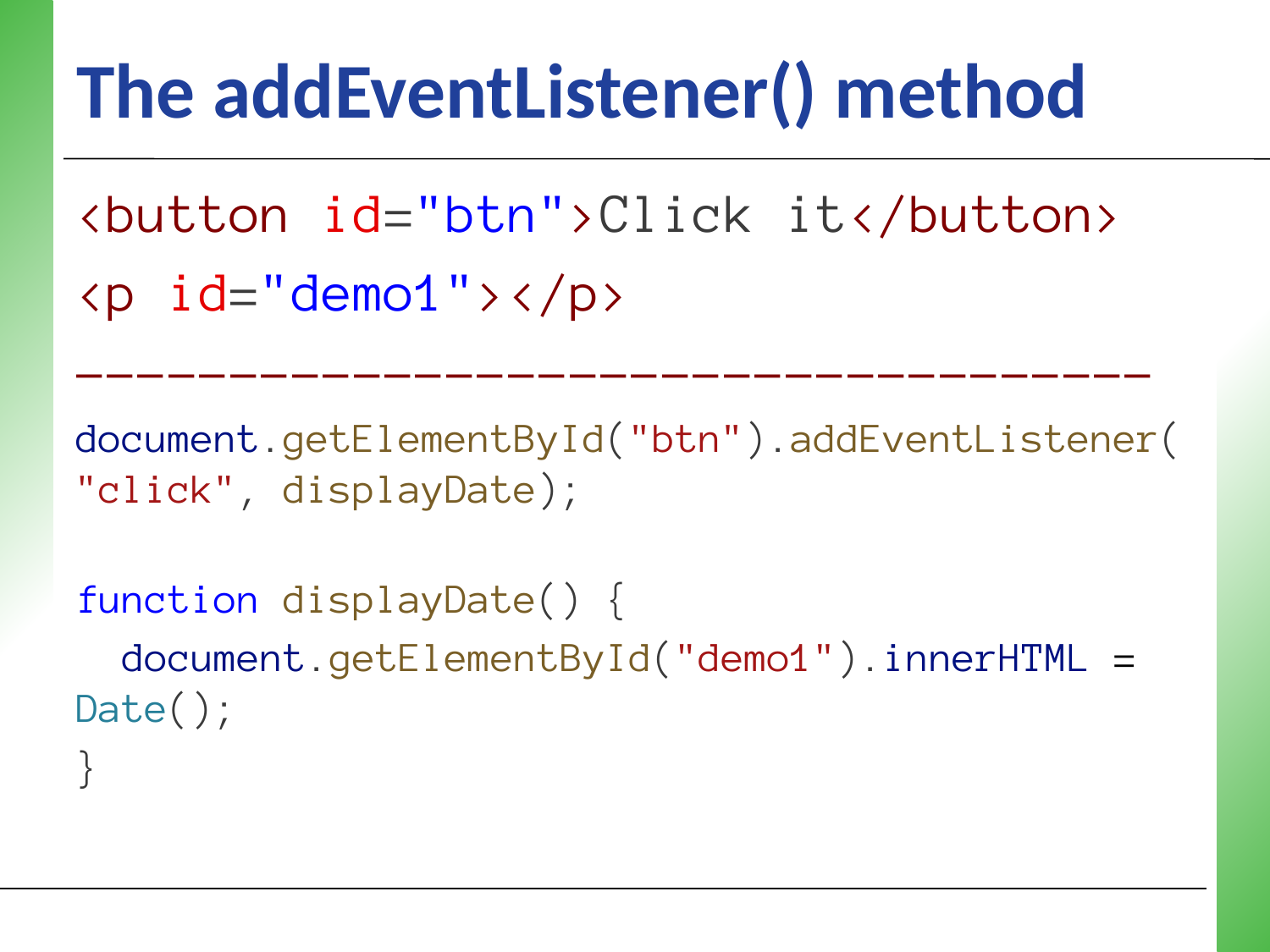

# The addEventListener() method
<button id="btn">Click it</button>
<p id="demo1"></p>
-----------------------------------
document.getElementById("btn").addEventListener("click", displayDate);
function displayDate() {
  document.getElementById("demo1").innerHTML = Date();
}